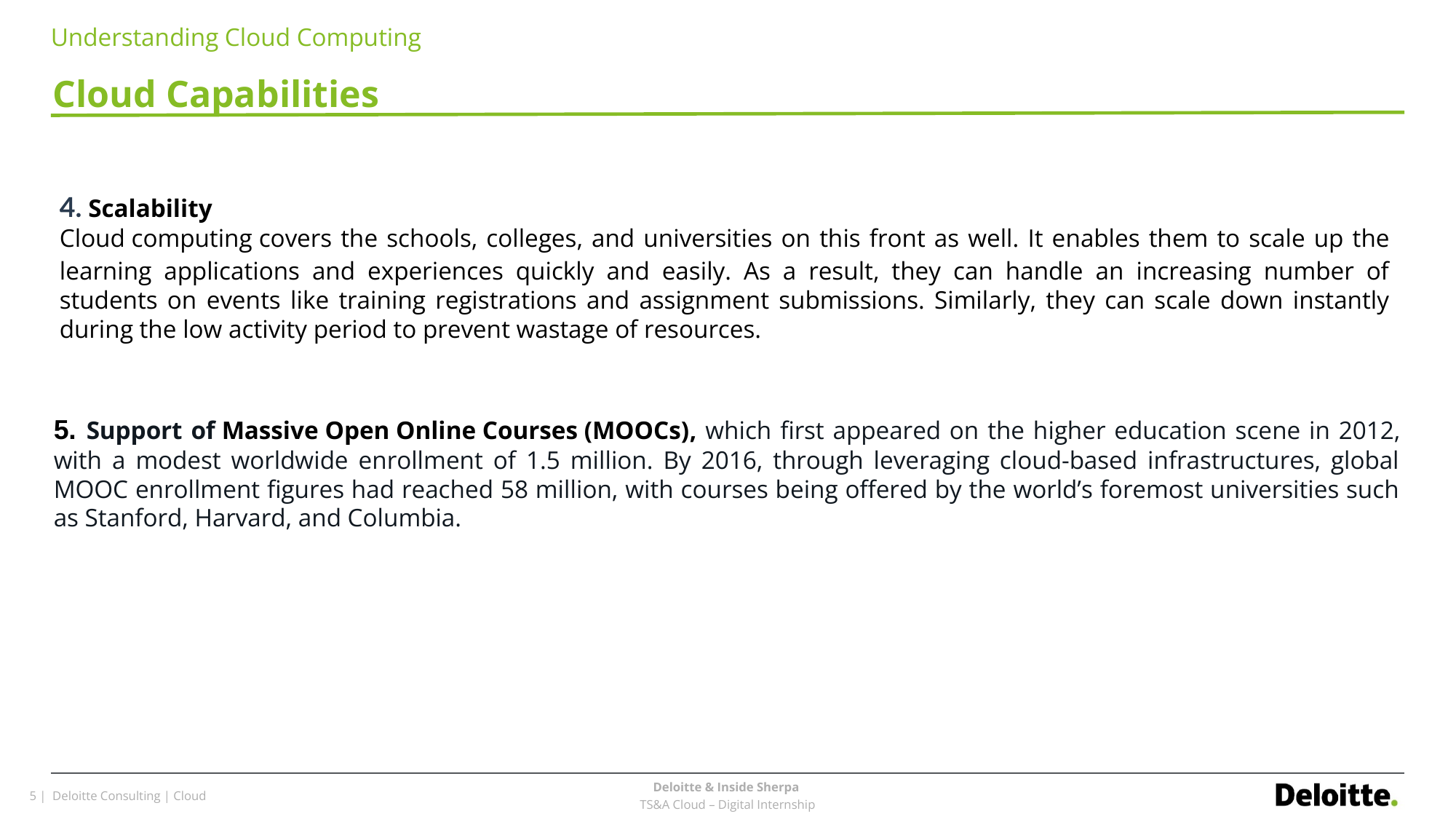

# Understanding Cloud Computing
Cloud Capabilities
4. Scalability
Cloud computing covers the schools, colleges, and universities on this front as well. It enables them to scale up the learning applications and experiences quickly and easily. As a result, they can handle an increasing number of students on events like training registrations and assignment submissions. Similarly, they can scale down instantly during the low activity period to prevent wastage of resources.
5. Support of Massive Open Online Courses (MOOCs), which first appeared on the higher education scene in 2012, with a modest worldwide enrollment of 1.5 million. By 2016, through leveraging cloud-based infrastructures, global MOOC enrollment figures had reached 58 million, with courses being offered by the world’s foremost universities such as Stanford, Harvard, and Columbia.